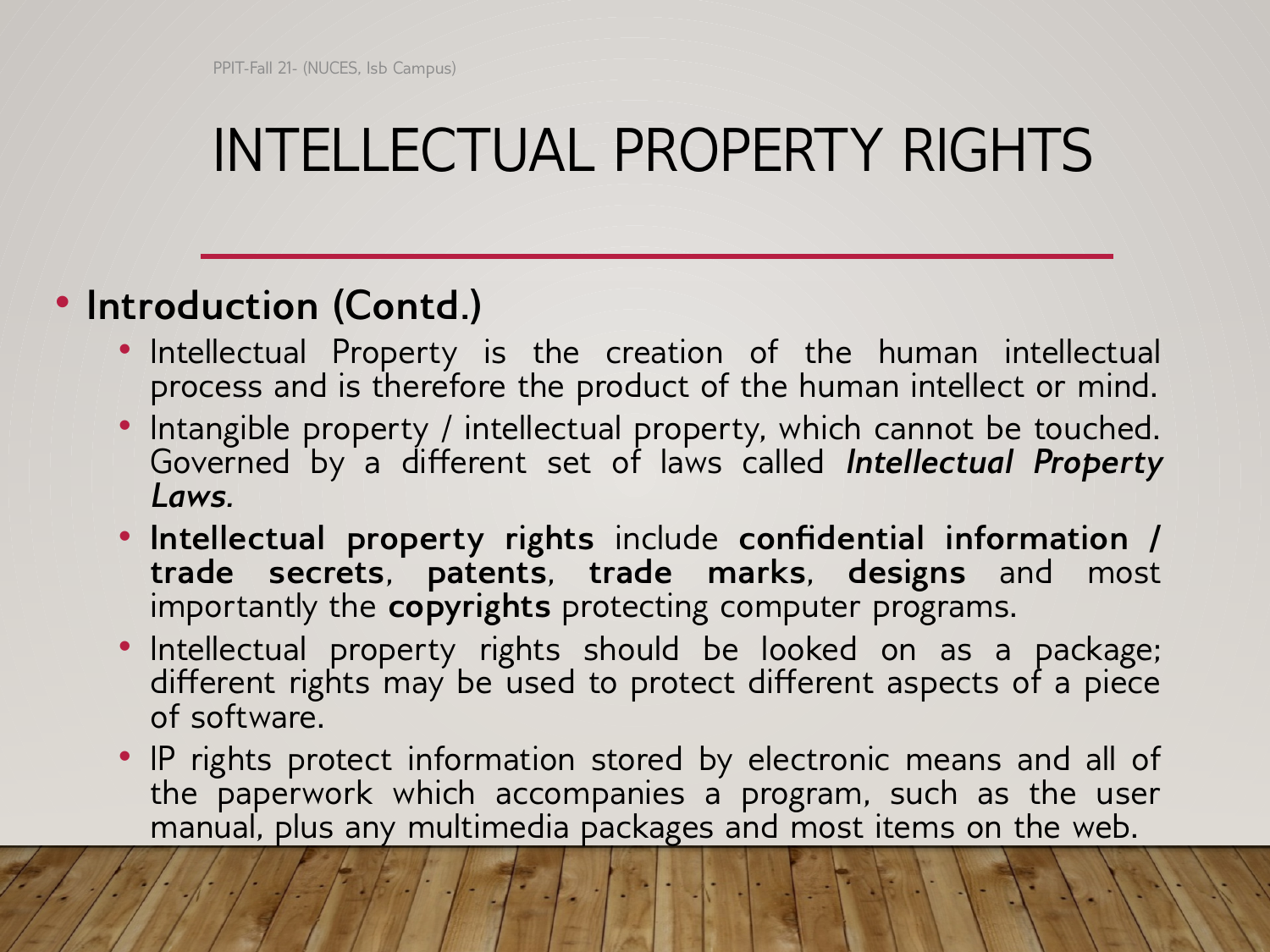

PPIT-Fall 21- (NUCES, Isb Campus)
# Intellectual Property Rights
Introduction (Contd.)
Intellectual Property is the creation of the human intellectual process and is therefore the product of the human intellect or mind.
Intangible property / intellectual property, which cannot be touched. Governed by a different set of laws called Intellectual Property Laws.
Intellectual property rights include confidential information / trade secrets, patents, trade marks, designs and most importantly the copyrights protecting computer programs.
Intellectual property rights should be looked on as a package; different rights may be used to protect different aspects of a piece of software.
IP rights protect information stored by electronic means and all of the paperwork which accompanies a program, such as the user manual, plus any multimedia packages and most items on the web.